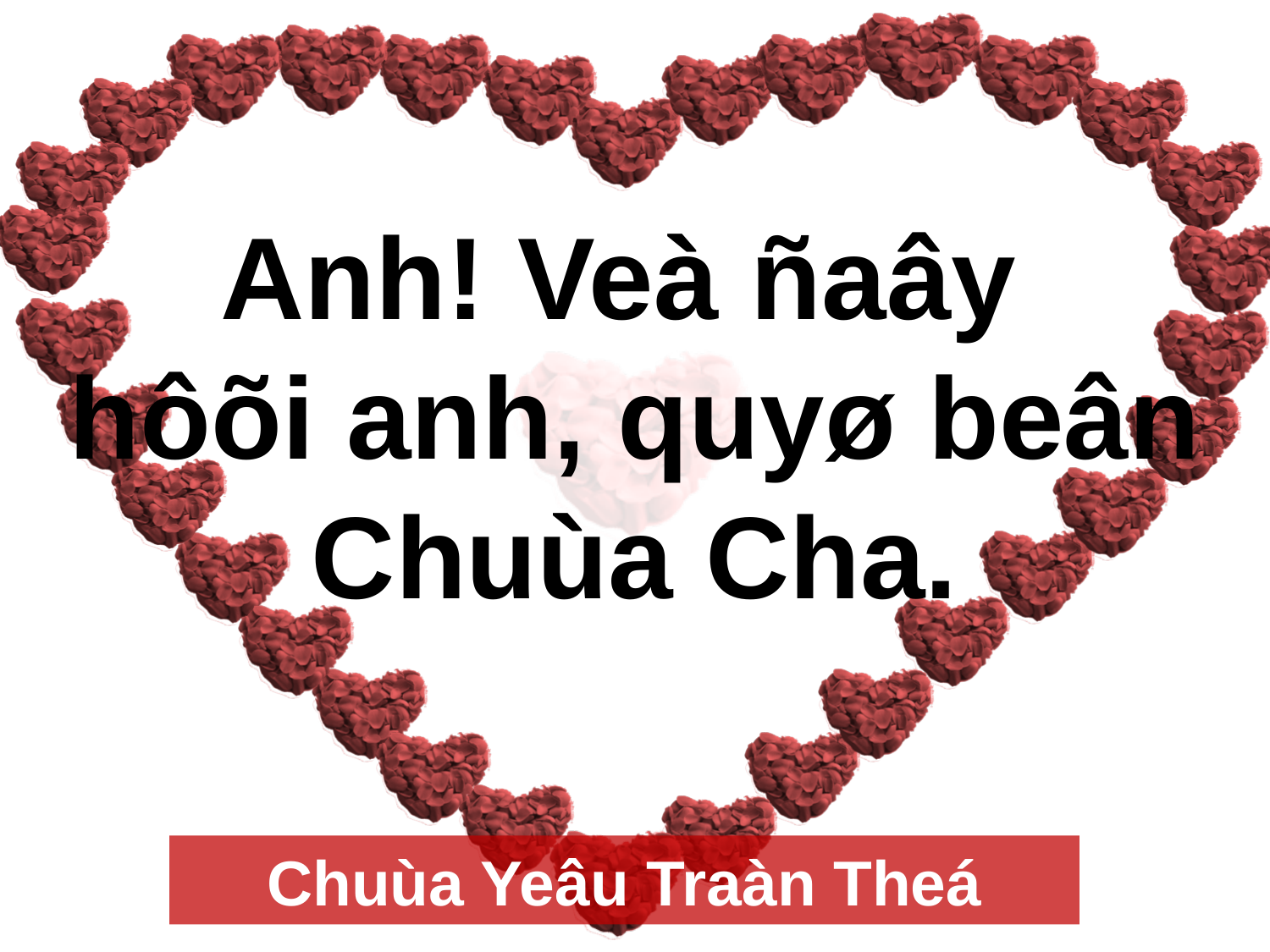

Anh! Veà ñaây
hôõi anh, quyø beân Chuùa Cha.
Chuùa Yeâu Traàn Theá